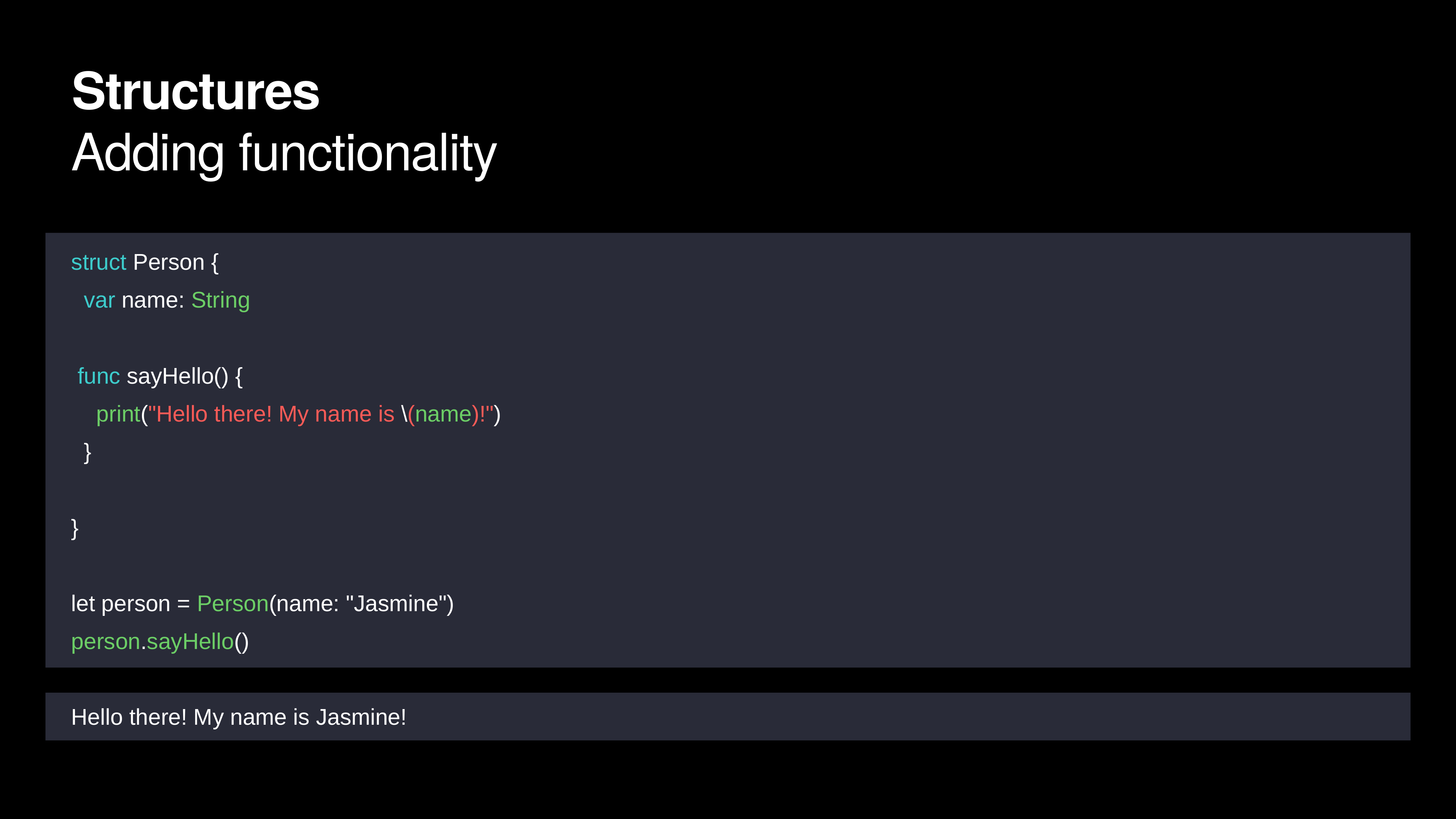

# Structures
Adding functionality

struct Person {
  var name: String

 func sayHello() {
    print("Hello there! My name is \(name)!")
  }

}

let person = Person(name: "Jasmine")
person.sayHello()

Hello there! My name is Jasmine!